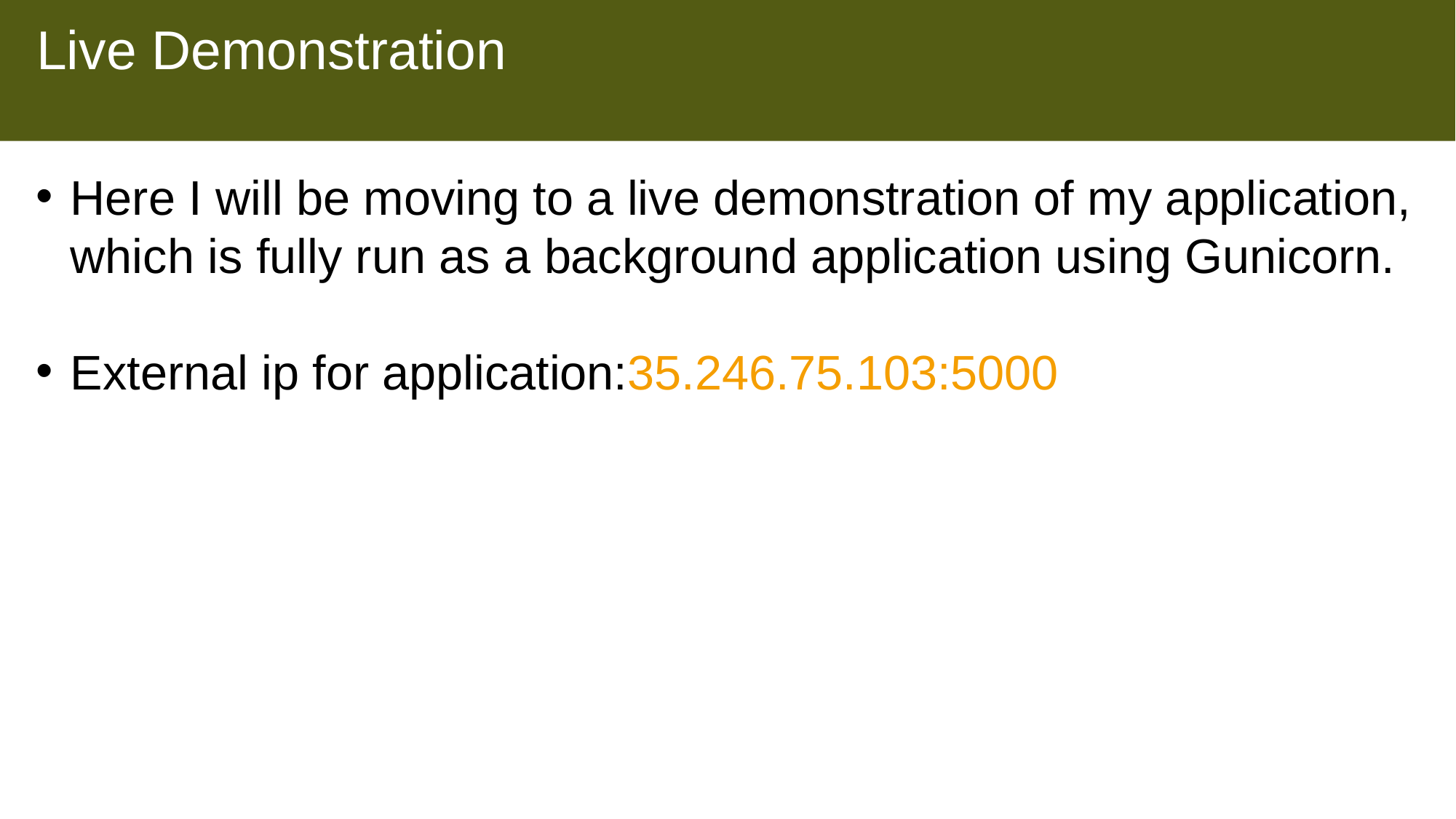

# Live Demonstration
Here I will be moving to a live demonstration of my application, which is fully run as a background application using Gunicorn.

External ip for application:35.246.75.103:5000